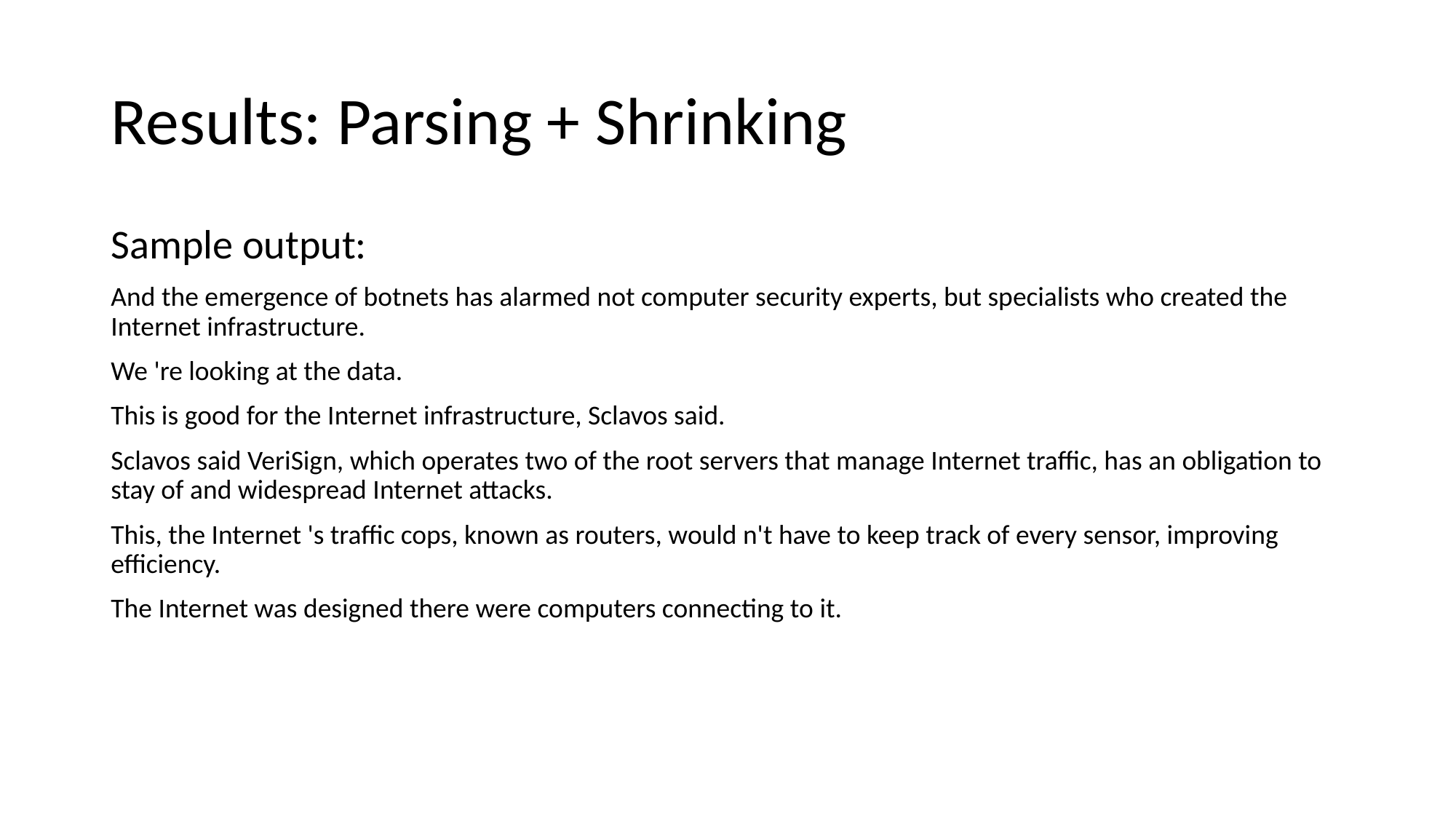

# Results: Parsing + Shrinking
Sample output:
And the emergence of botnets has alarmed not computer security experts, but specialists who created the Internet infrastructure.
We 're looking at the data.
This is good for the Internet infrastructure, Sclavos said.
Sclavos said VeriSign, which operates two of the root servers that manage Internet traffic, has an obligation to stay of and widespread Internet attacks.
This, the Internet 's traffic cops, known as routers, would n't have to keep track of every sensor, improving efficiency.
The Internet was designed there were computers connecting to it.